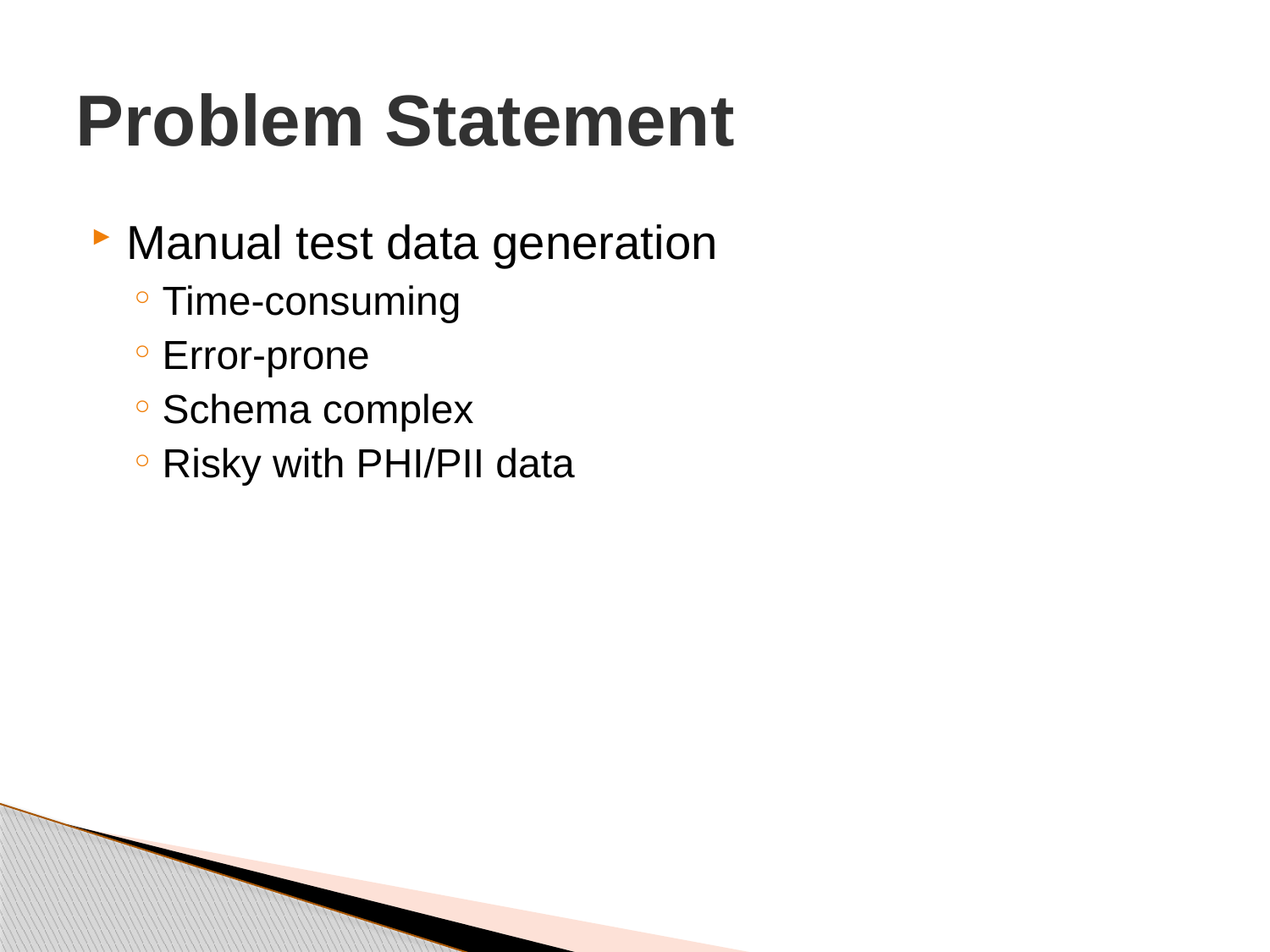

# Problem Statement
Manual test data generation
Time-consuming
Error-prone
Schema complex
Risky with PHI/PII data